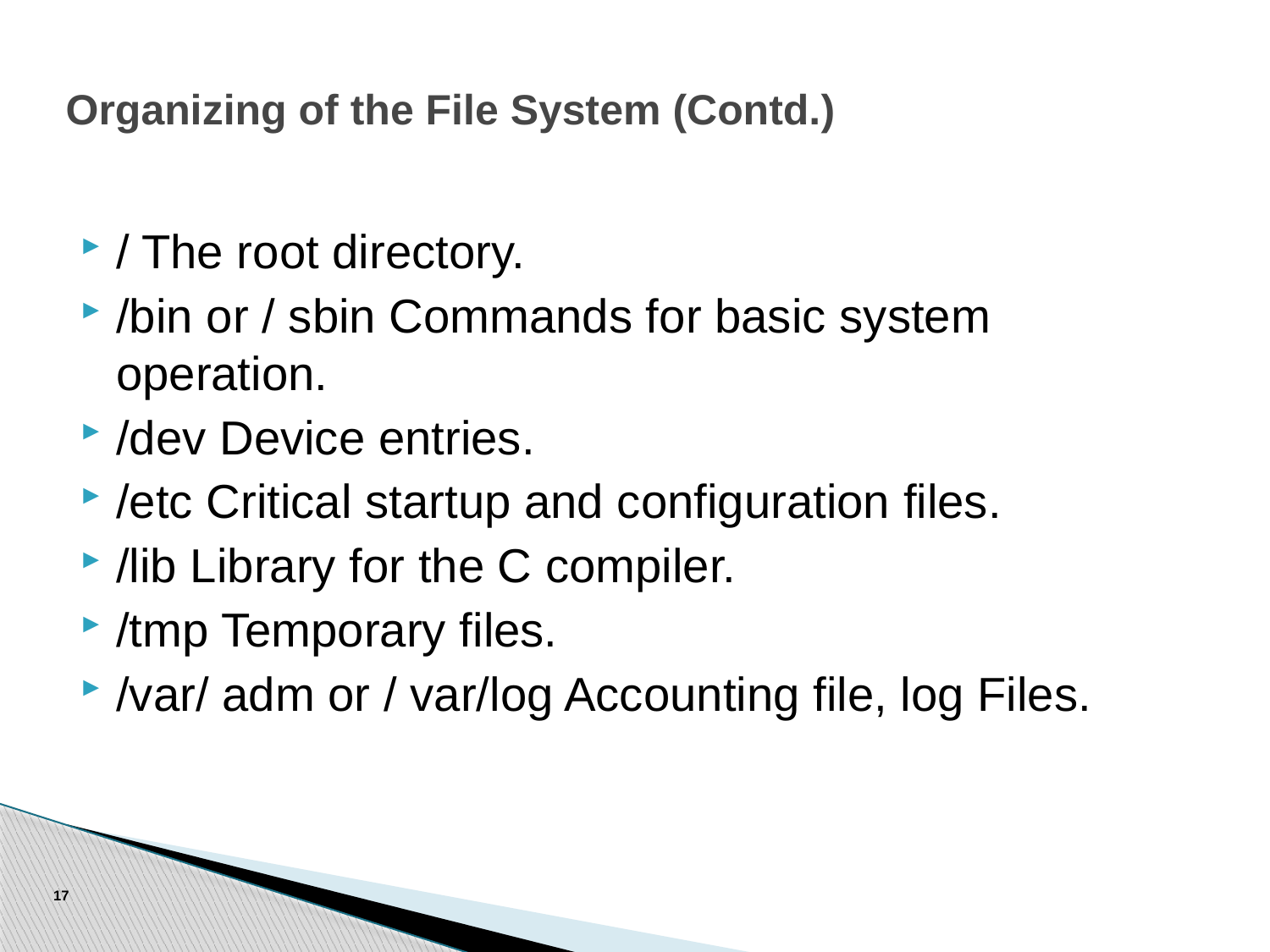

# Organizing of the File System (Contd.)
/ The root directory.
/bin or / sbin Commands for basic system operation.
/dev Device entries.
/etc Critical startup and configuration files.
/lib Library for the C compiler.
/tmp Temporary files.
/var/ adm or / var/log Accounting file, log Files.
17